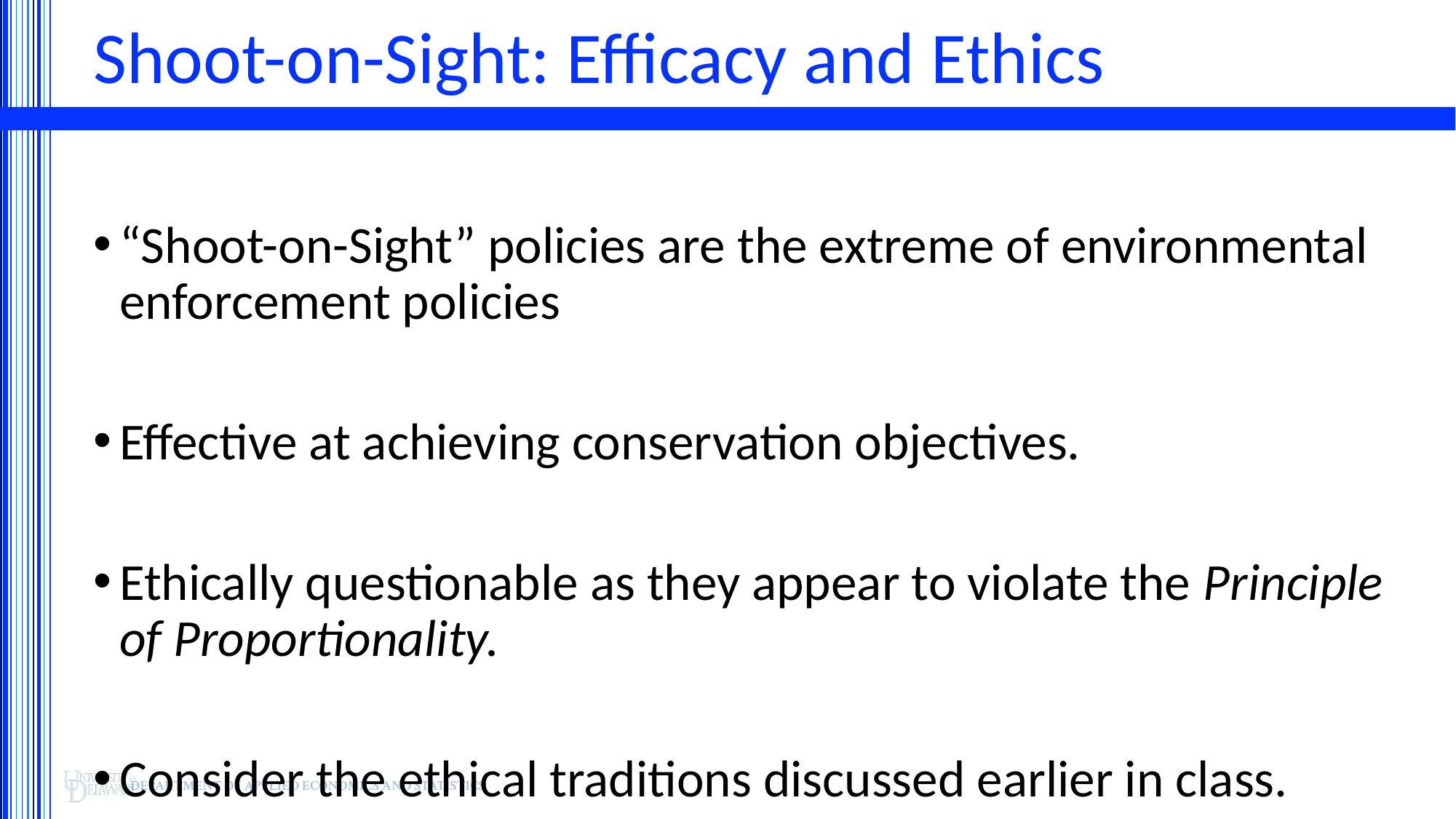

# Shoot-on-Sight: Efficacy and Ethics
“Shoot-on-Sight” policies are the extreme of environmental enforcement policies

Effective at achieving conservation objectives.

Ethically questionable as they appear to violate the Principle of Proportionality.

Consider the ethical traditions discussed earlier in class.